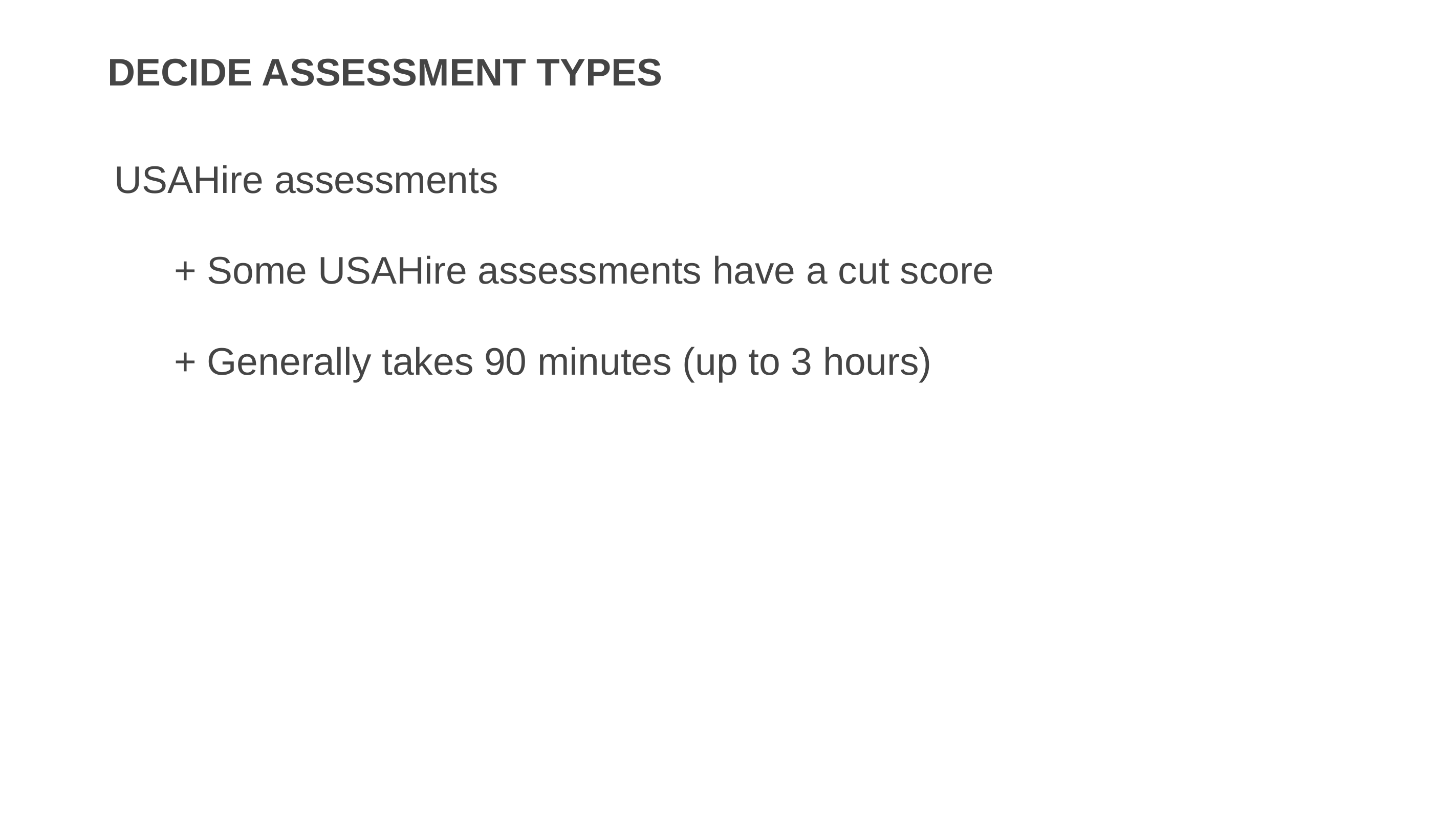

# Decide Assessment Types
USAHire assessments
  + Some USAHire assessments have a cut score
  + Generally takes 90 minutes (up to 3 hours)